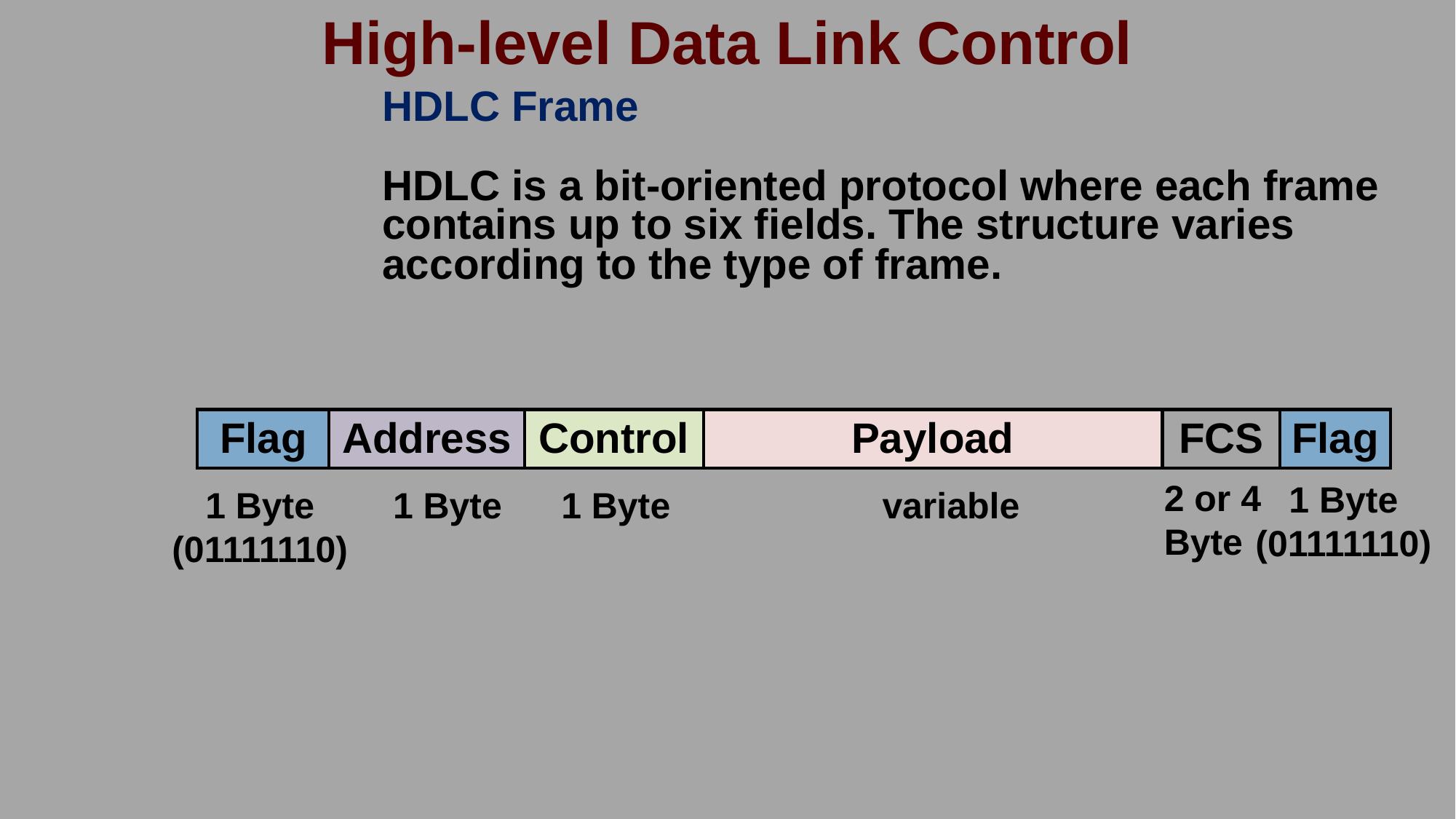

# High-level Data Link Control
HDLC Frame

HDLC is a bit-oriented protocol where each frame contains up to six fields. The structure varies according to the type of frame.
| Flag | Address | Control | Payload | FCS | Flag |
| --- | --- | --- | --- | --- | --- |
2 or 4 Byte
1 Byte
(01111110)
1 Byte
(01111110)
1 Byte
variable
1 Byte